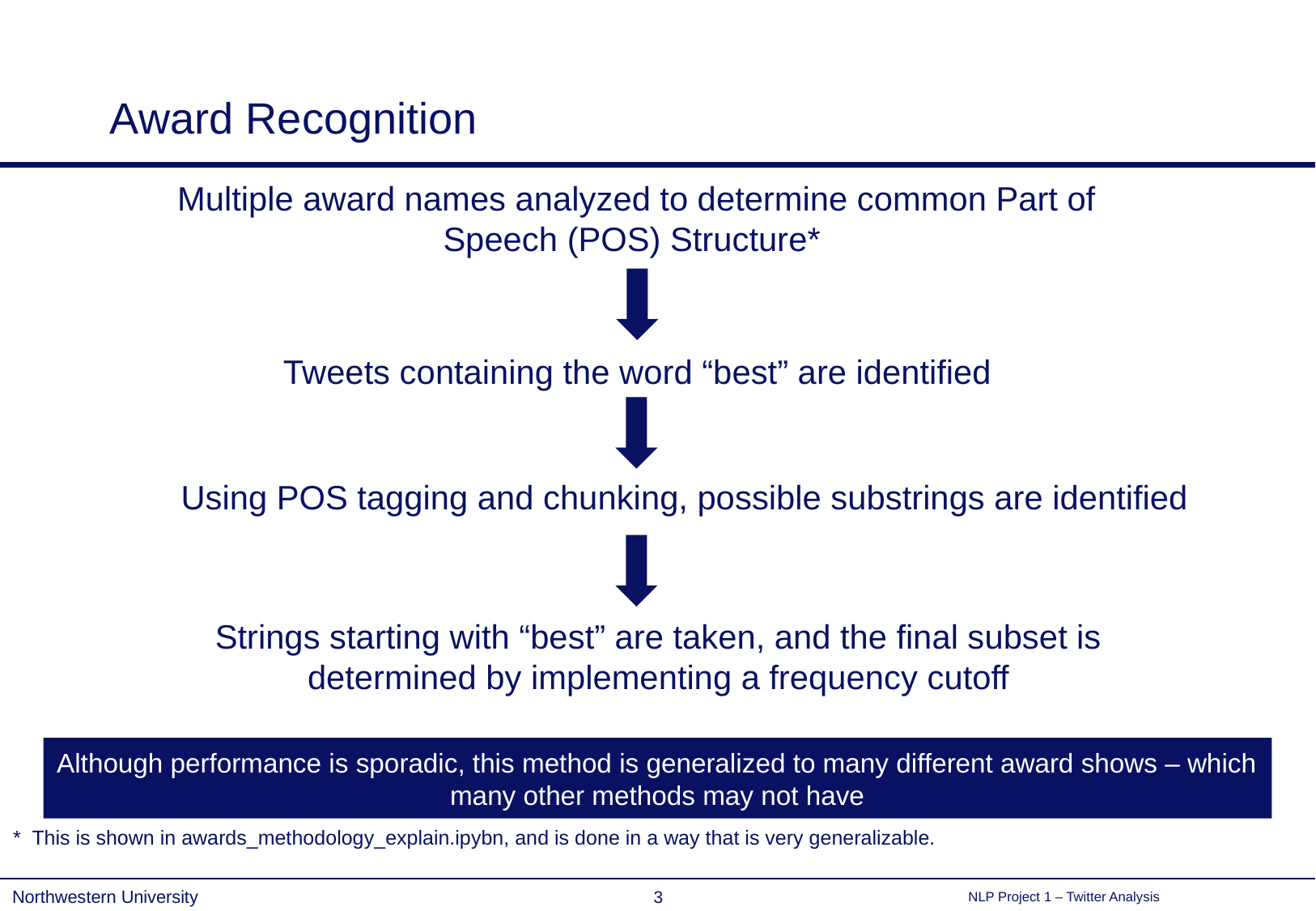

# Award Recognition
Multiple award names analyzed to determine common Part of Speech (POS) Structure*

Tweets containing the word “best” are identified

Using POS tagging and chunking, possible substrings are identified

Strings starting with “best” are taken, and the final subset is determined by implementing a frequency cutoff
Although performance is sporadic, this method is generalized to many different award shows – which many other methods may not have
*  This is shown in awards_methodology_explain.ipybn, and is done in a way that is very generalizable.
3
Northwestern University